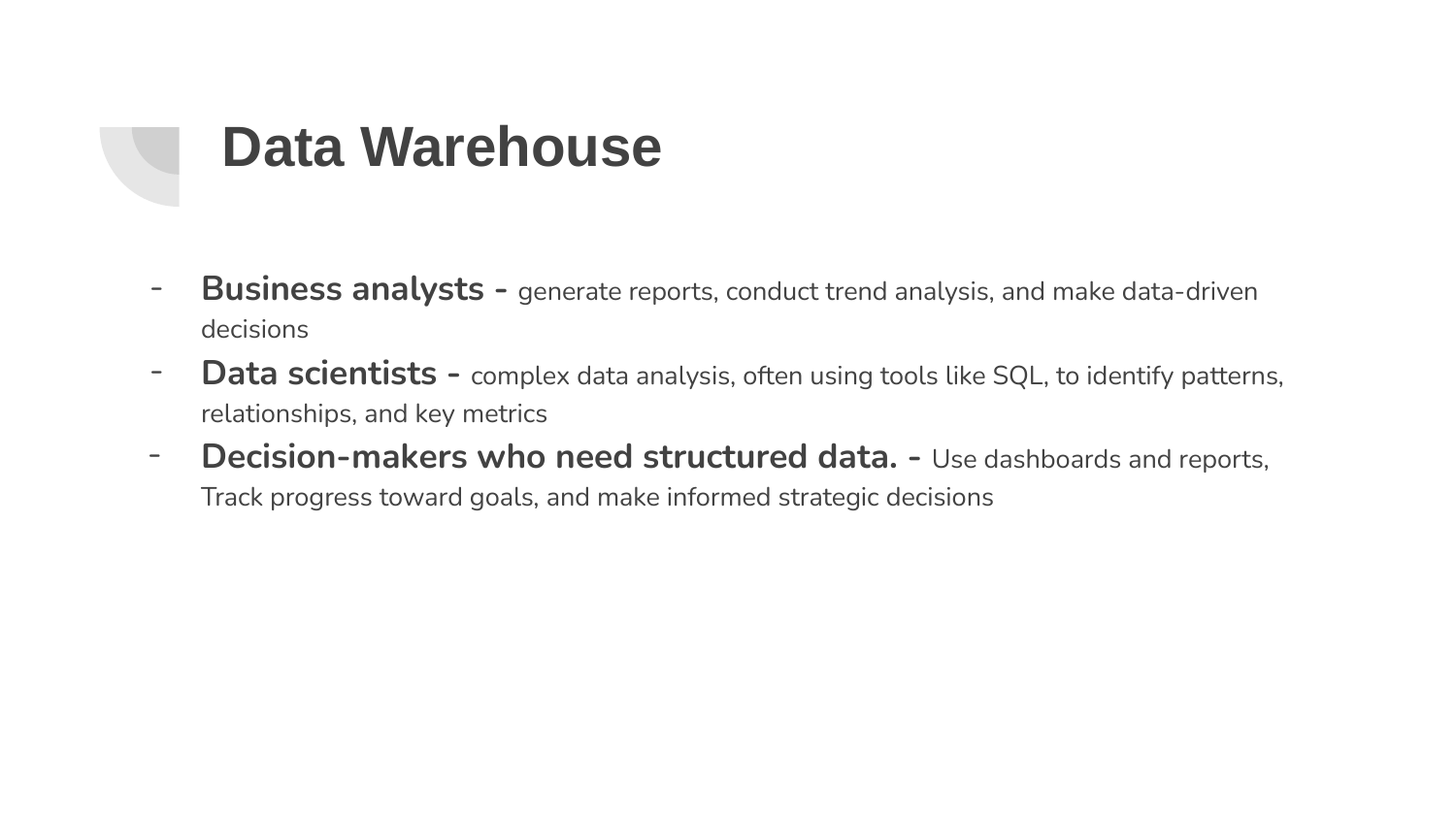

# Data Warehouse
Business analysts - generate reports, conduct trend analysis, and make data-driven decisions
Data scientists - complex data analysis, often using tools like SQL, to identify patterns, relationships, and key metrics
Decision-makers who need structured data. - Use dashboards and reports, Track progress toward goals, and make informed strategic decisions